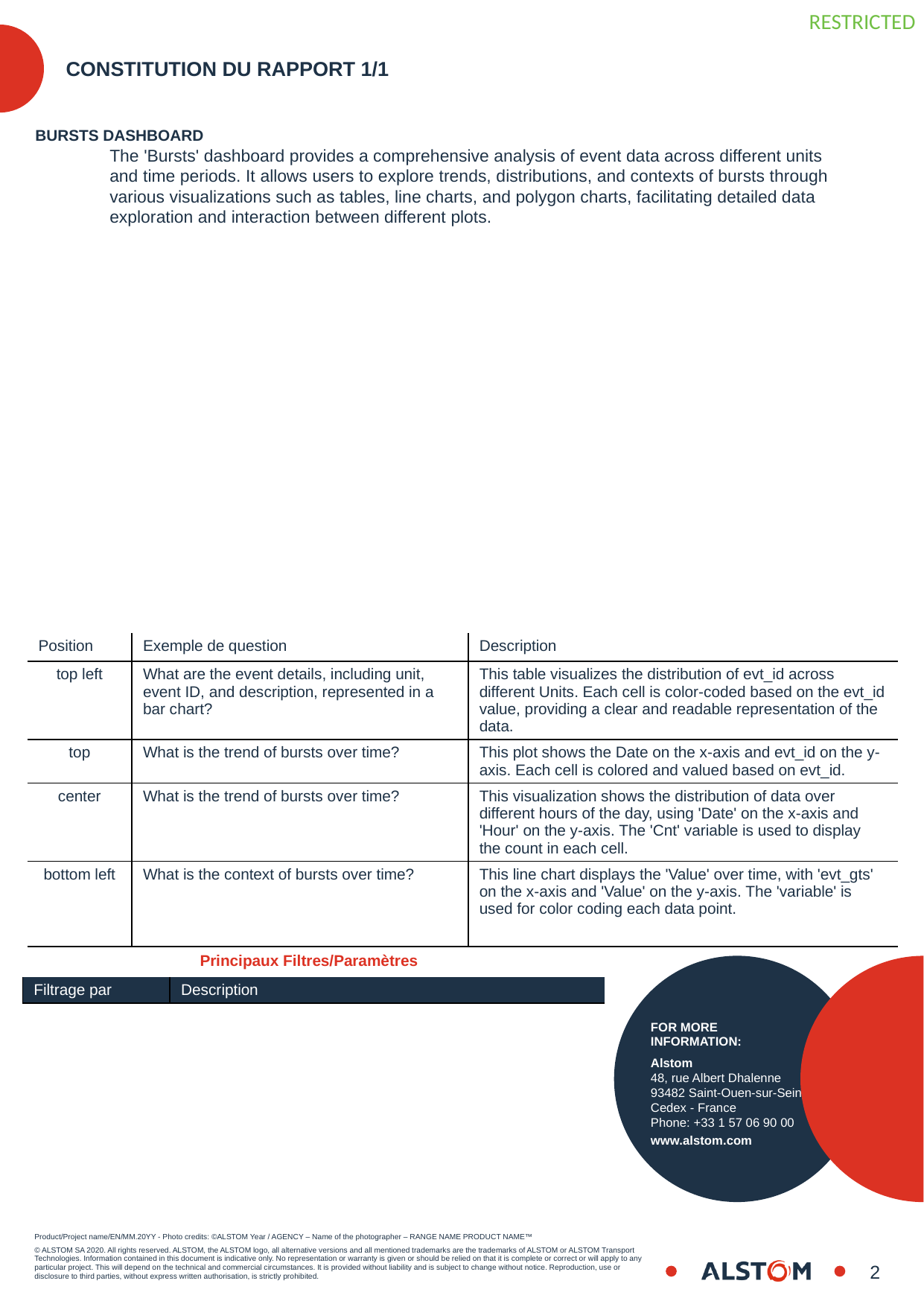

# Constitution du rapport 1/1
Bursts Dashboard
The 'Bursts' dashboard provides a comprehensive analysis of event data across different units and time periods. It allows users to explore trends, distributions, and contexts of bursts through various visualizations such as tables, line charts, and polygon charts, facilitating detailed data exploration and interaction between different plots.

| Position | Exemple de question | Description |
| --- | --- | --- |
| top left | What are the event details, including unit, event ID, and description, represented in a bar chart? | This table visualizes the distribution of evt\_id across different Units. Each cell is color-coded based on the evt\_id value, providing a clear and readable representation of the data. |
| top | What is the trend of bursts over time? | This plot shows the Date on the x-axis and evt\_id on the y-axis. Each cell is colored and valued based on evt\_id. |
| center | What is the trend of bursts over time? | This visualization shows the distribution of data over different hours of the day, using 'Date' on the x-axis and 'Hour' on the y-axis. The 'Cnt' variable is used to display the count in each cell. |
| bottom left | What is the context of bursts over time? | This line chart displays the 'Value' over time, with 'evt\_gts' on the x-axis and 'Value' on the y-axis. The 'variable' is used for color coding each data point. |

Principaux Filtres/Paramètres
| Filtrage par | Description |
| --- | --- |
2
8/30/2024